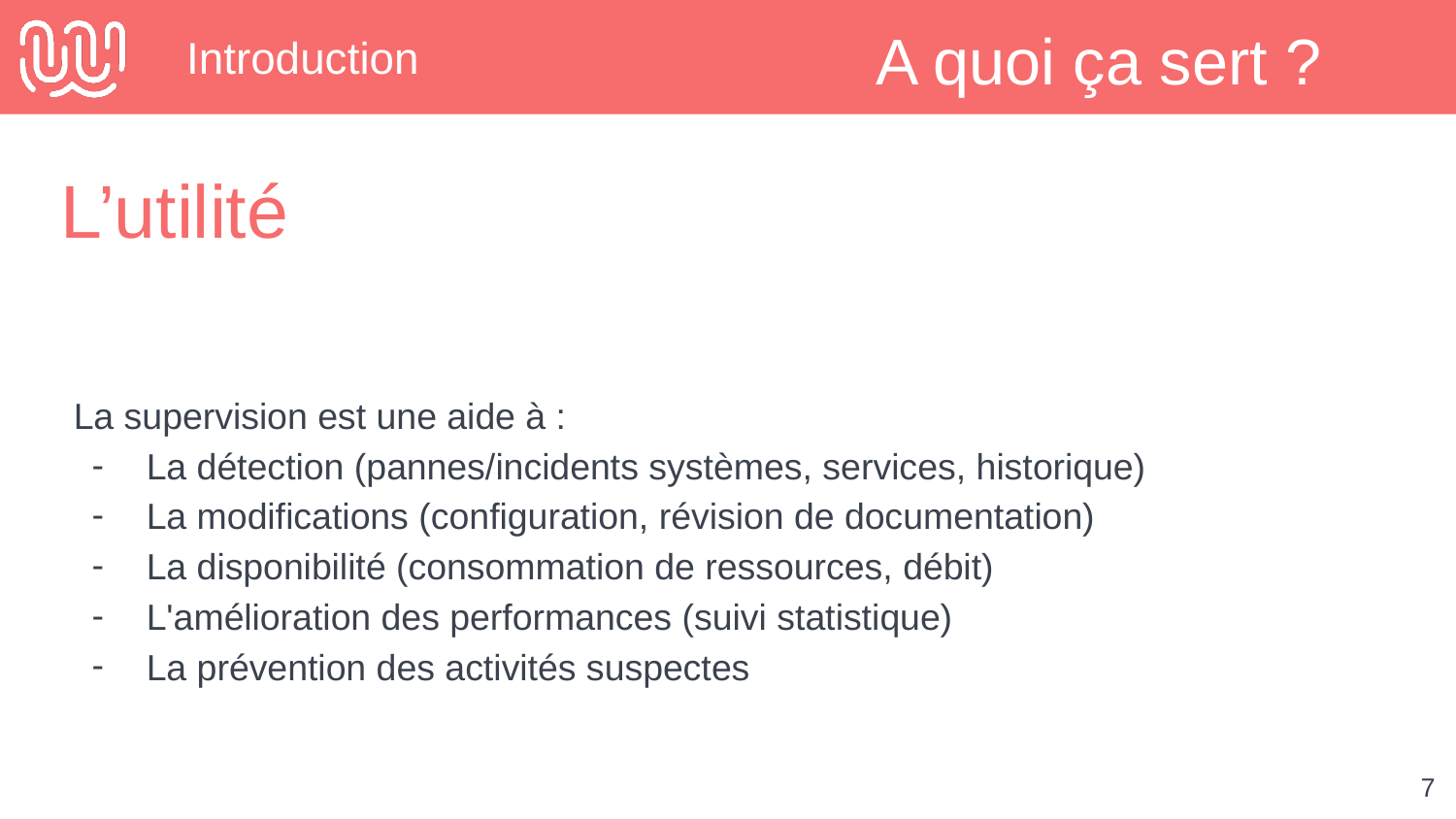

# Introduction
A quoi ça sert ?
L’utilité
La supervision est une aide à :
La détection (pannes/incidents systèmes, services, historique)
La modifications (configuration, révision de documentation)
La disponibilité (consommation de ressources, débit)
L'amélioration des performances (suivi statistique)
La prévention des activités suspectes
7